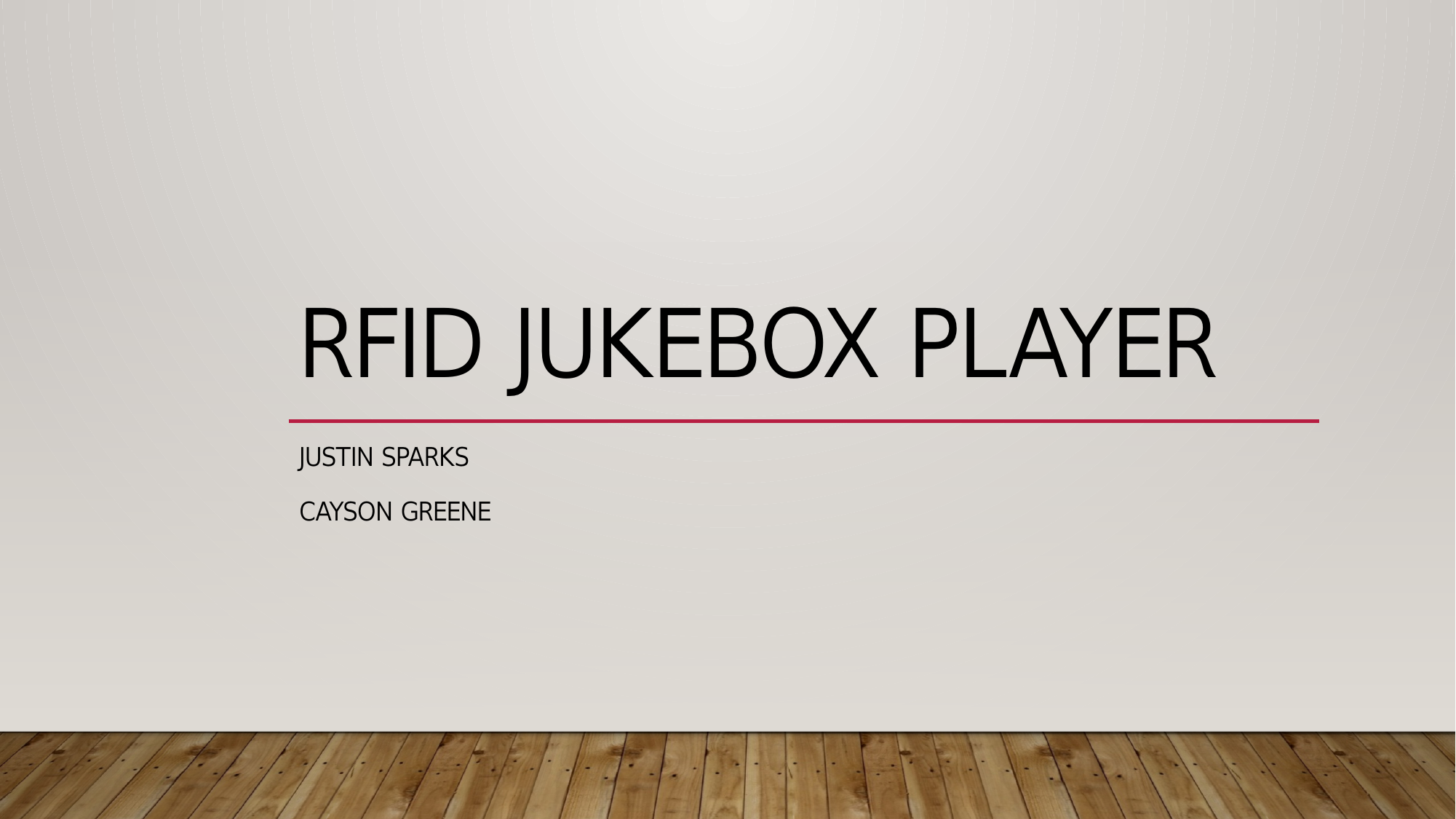

# RFID Jukebox Player
Justin Sparks
Cayson Greene